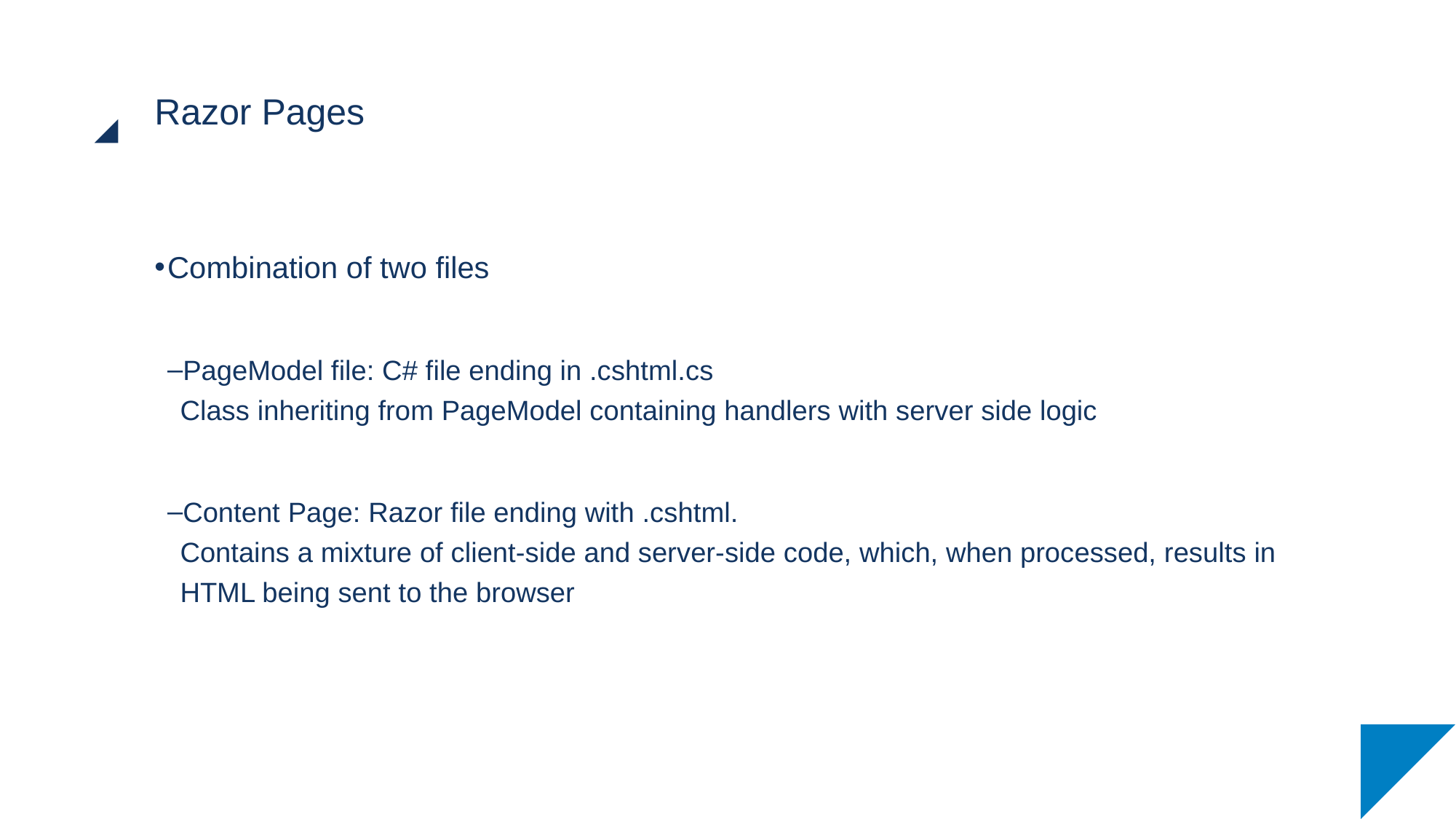

# Razor Pages
Combination of two files

PageModel file: C# file ending in .cshtml.cs
Class inheriting from PageModel containing handlers with server side logic

Content Page: Razor file ending with .cshtml.
Contains a mixture of client-side and server-side code, which, when processed, results in HTML being sent to the browser